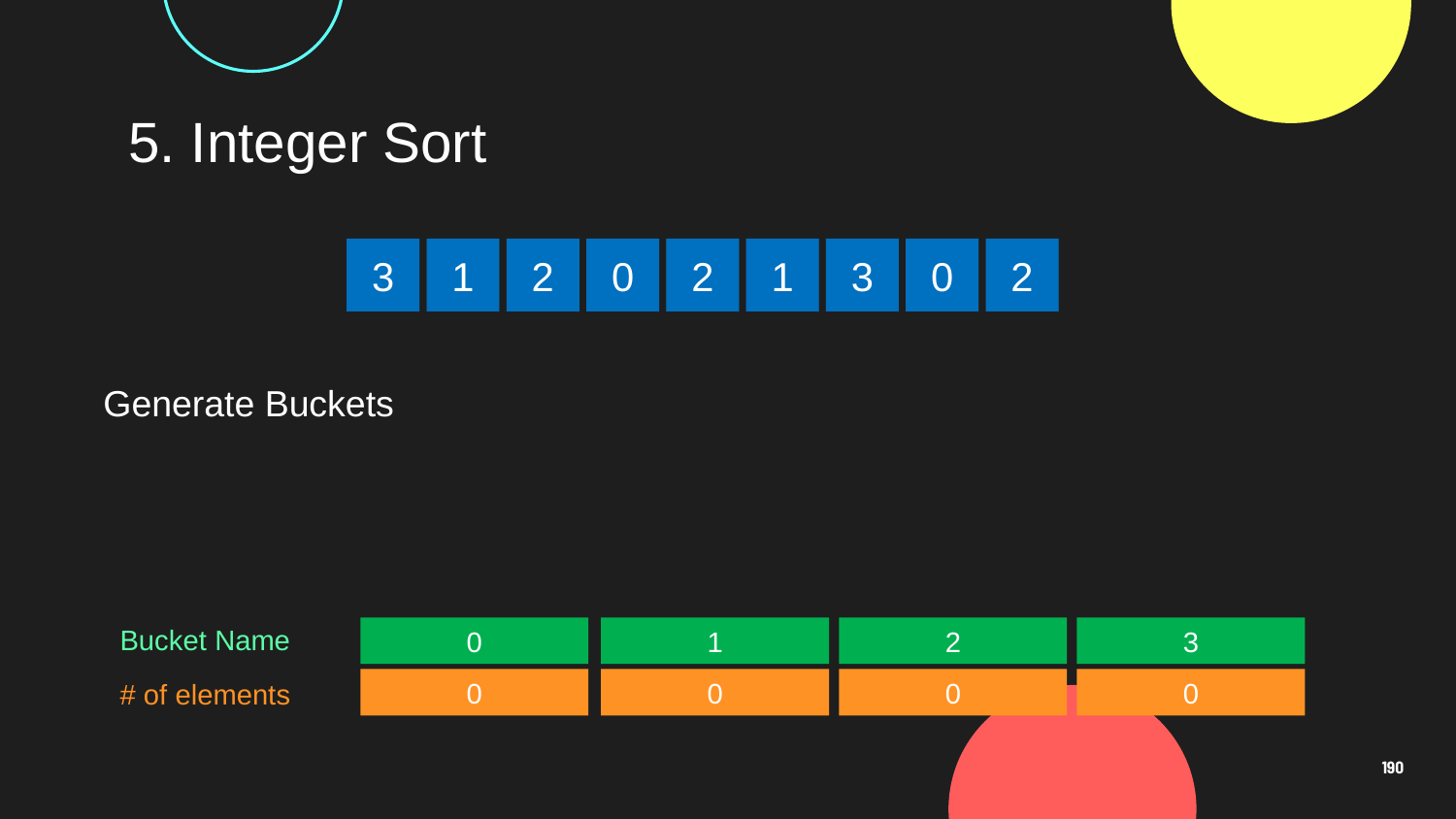

# 5. Integer Sort

3
1
2
0
2
1
3
0
2
Generate Buckets
Bucket Name
0
1
2
3
# of elements
0
0
0
0
190